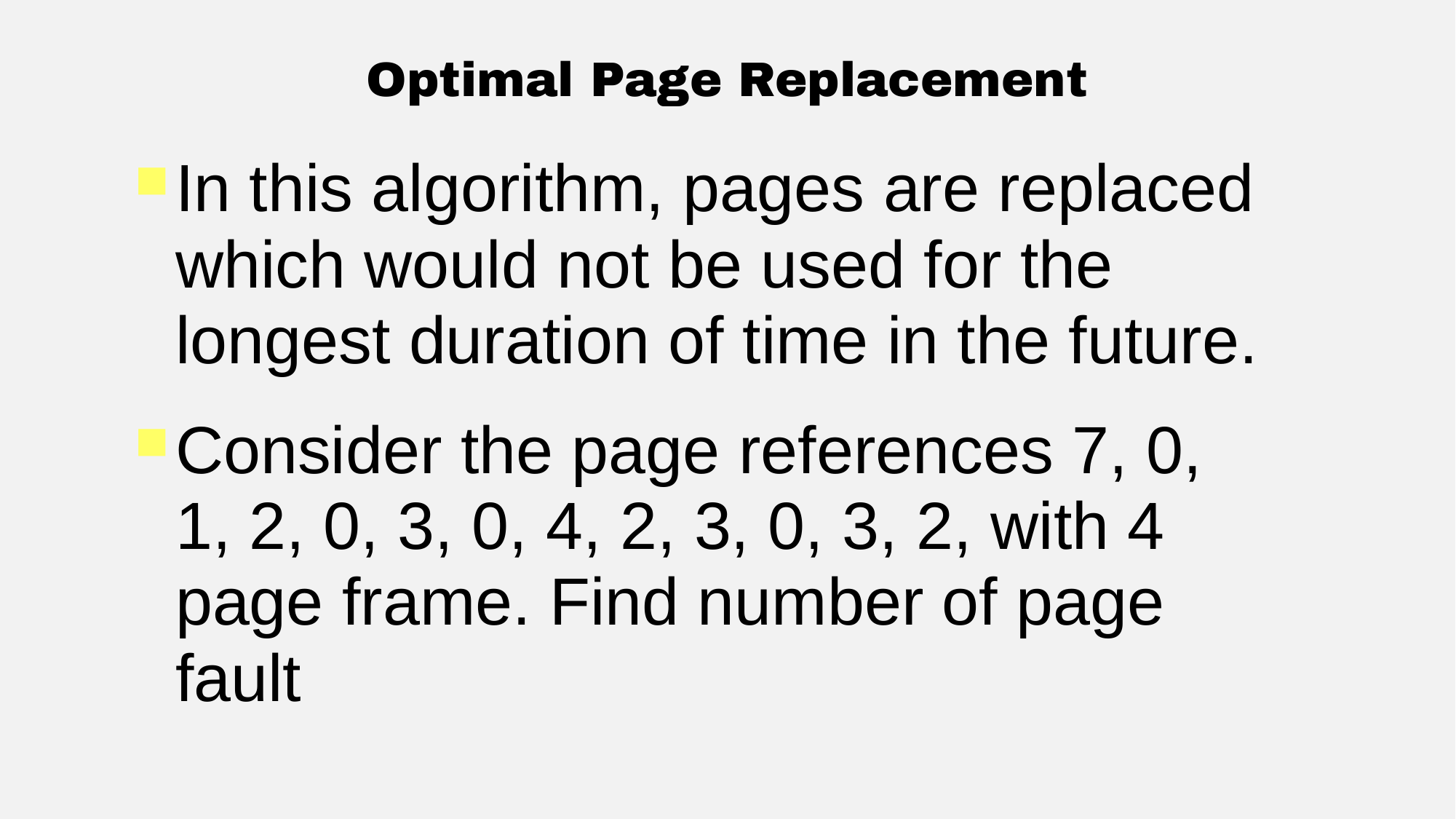

Optimal Page Replacement
In this algorithm, pages are replaced which would not be used for the longest duration of time in the future.
Consider the page references 7, 0, 1, 2, 0, 3, 0, 4, 2, 3, 0, 3, 2, with 4 page frame. Find number of page fault